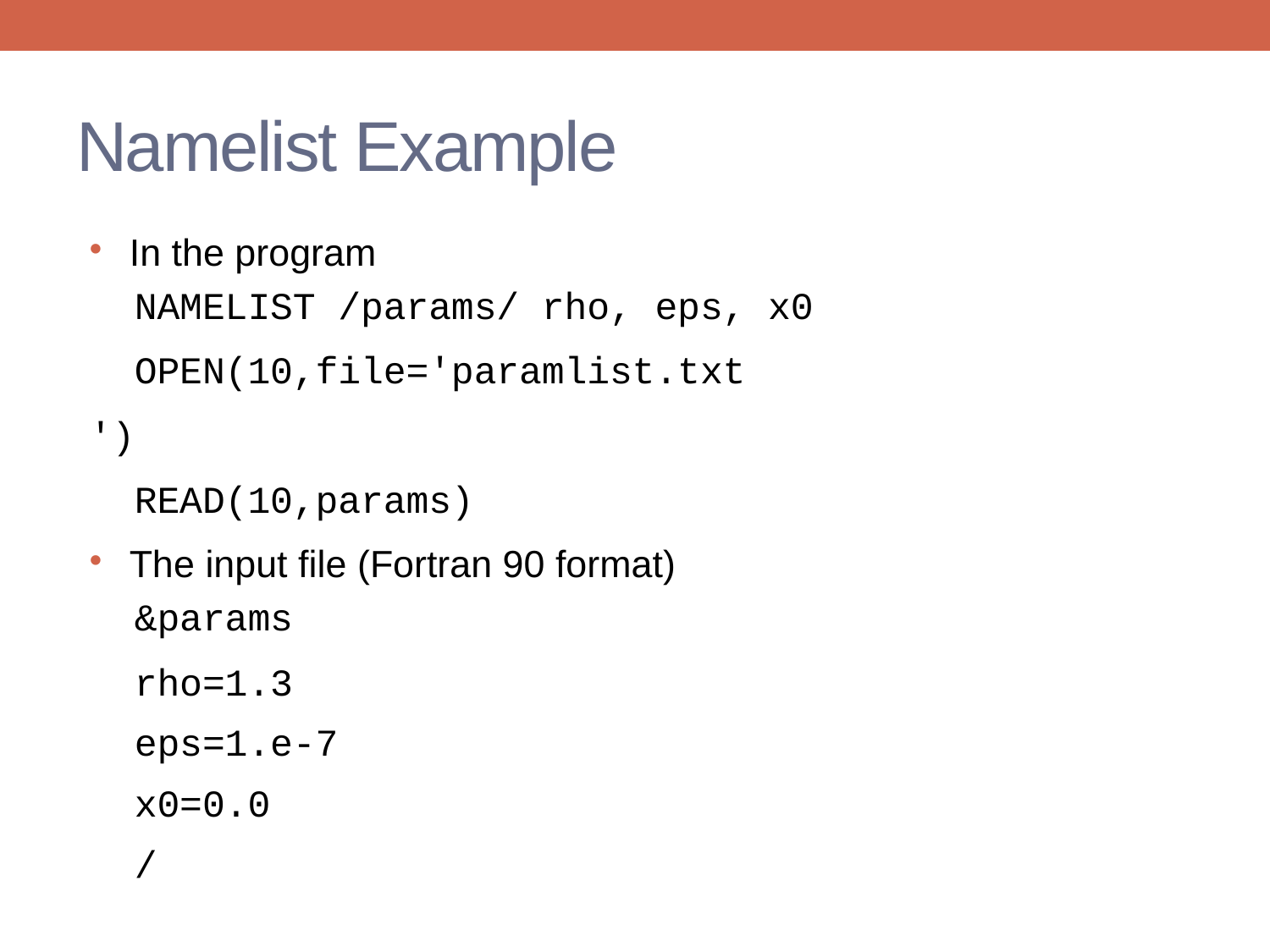

# Namelist Example
In the program
  NAMELIST /params/ rho, eps, x0
  OPEN(10,file='paramlist.txt
')
  READ(10,params)
The input file (Fortran 90 format)‏
  &params
  rho=1.3
  eps=1.e-7
  x0=0.0
  /